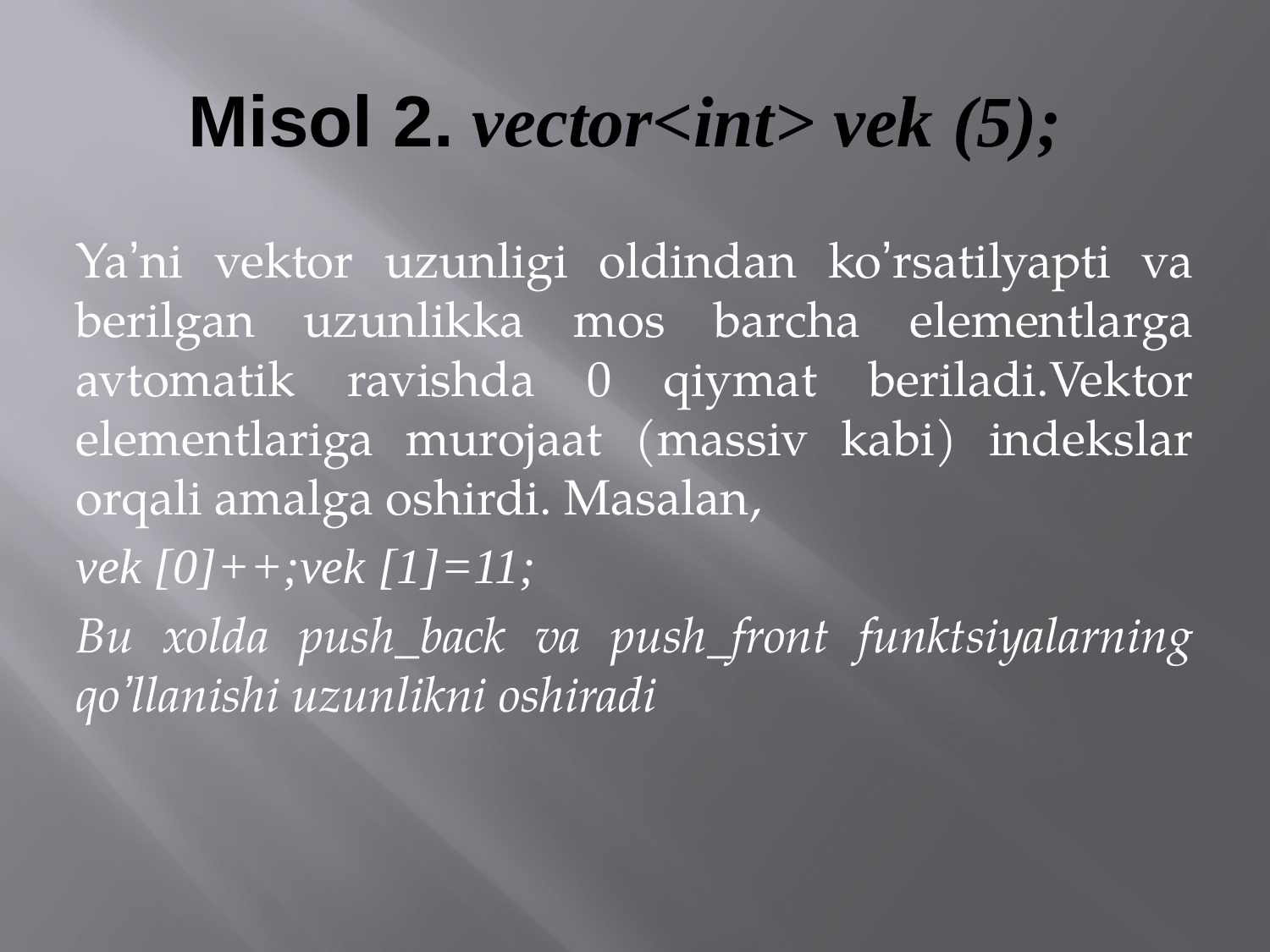

# Misol 2. vector<int> vek (5);
Yaʼni vektor uzunligi oldindan koʼrsatilyapti va berilgan uzunlikka mos barcha elementlarga avtomatik ravishda 0 qiymat beriladi.Vektor elementlariga murojaat (massiv kabi) indekslar orqali amalga oshirdi. Masalan,
vek [0]++;vek [1]=11;
Bu xolda push_back va push_front funktsiyalarning qoʼllanishi uzunlikni oshiradi